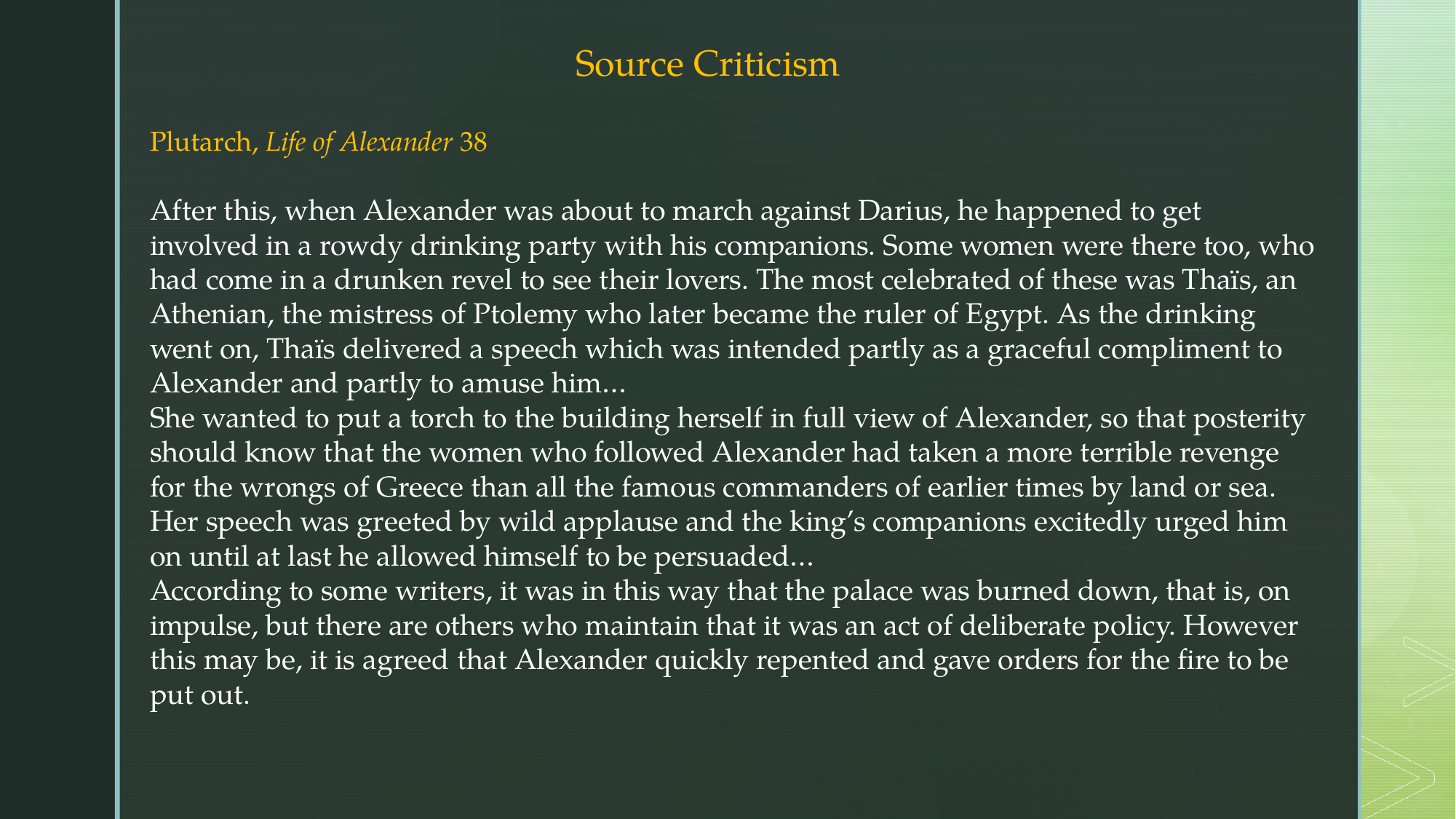

Source Criticism
Plutarch, Life of Alexander 38

After this, when Alexander was about to march against Darius, he happened to get involved in a rowdy drinking party with his companions. Some women were there too, who had come in a drunken revel to see their lovers. The most celebrated of these was Thaïs, an Athenian, the mistress of Ptolemy who later became the ruler of Egypt. As the drinking went on, Thaïs delivered a speech which was intended partly as a graceful compliment to Alexander and partly to amuse him…
She wanted to put a torch to the building herself in full view of Alexander, so that posterity should know that the women who followed Alexander had taken a more terrible revenge for the wrongs of Greece than all the famous commanders of earlier times by land or sea. Her speech was greeted by wild applause and the king’s companions excitedly urged him on until at last he allowed himself to be persuaded…
According to some writers, it was in this way that the palace was burned down, that is, on impulse, but there are others who maintain that it was an act of deliberate policy. However this may be, it is agreed that Alexander quickly repented and gave orders for the fire to be put out.